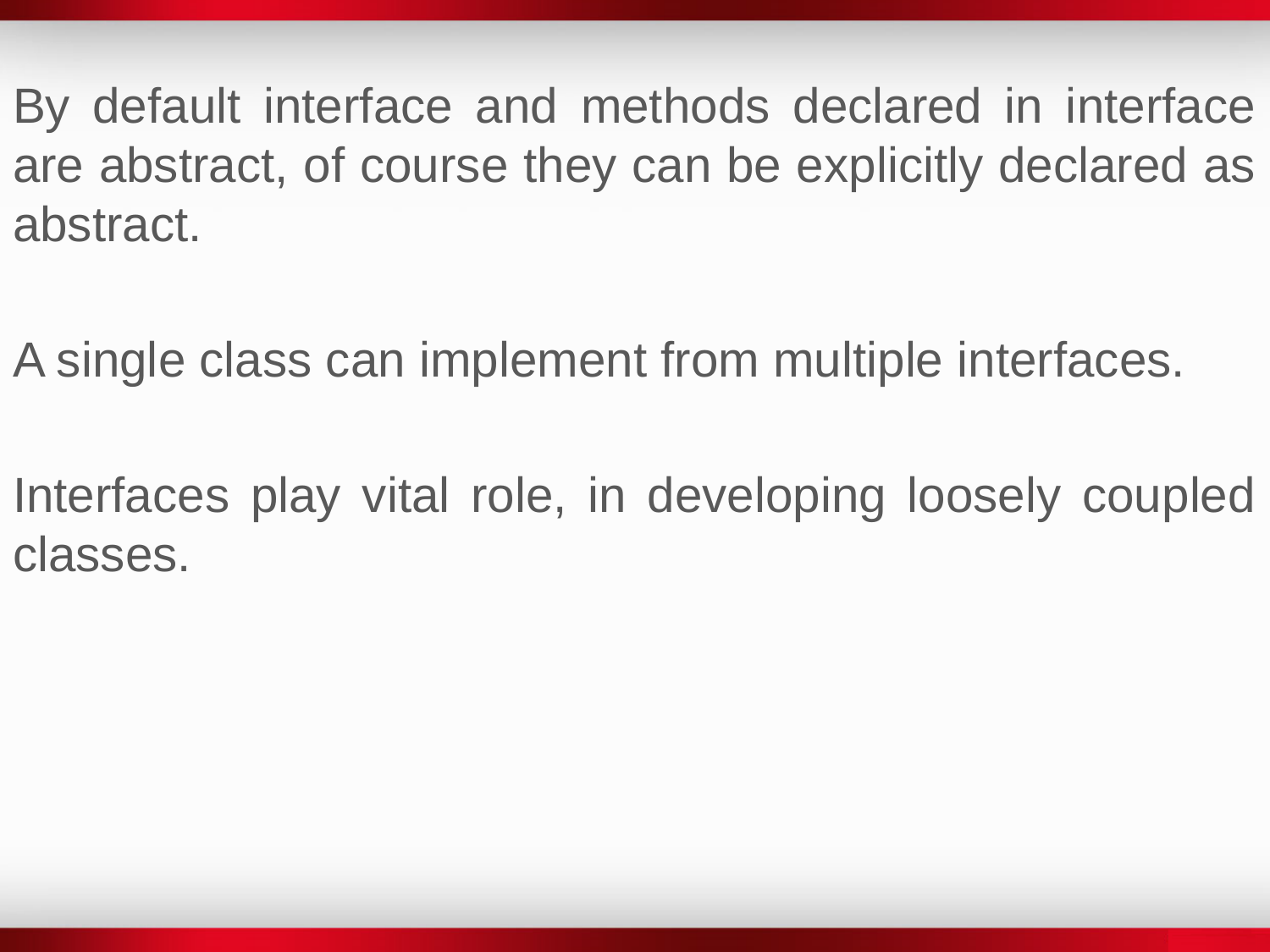

By default interface and methods declared in interface are abstract, of course they can be explicitly declared as abstract.

A single class can implement from multiple interfaces.

Interfaces play vital role, in developing loosely coupled classes.